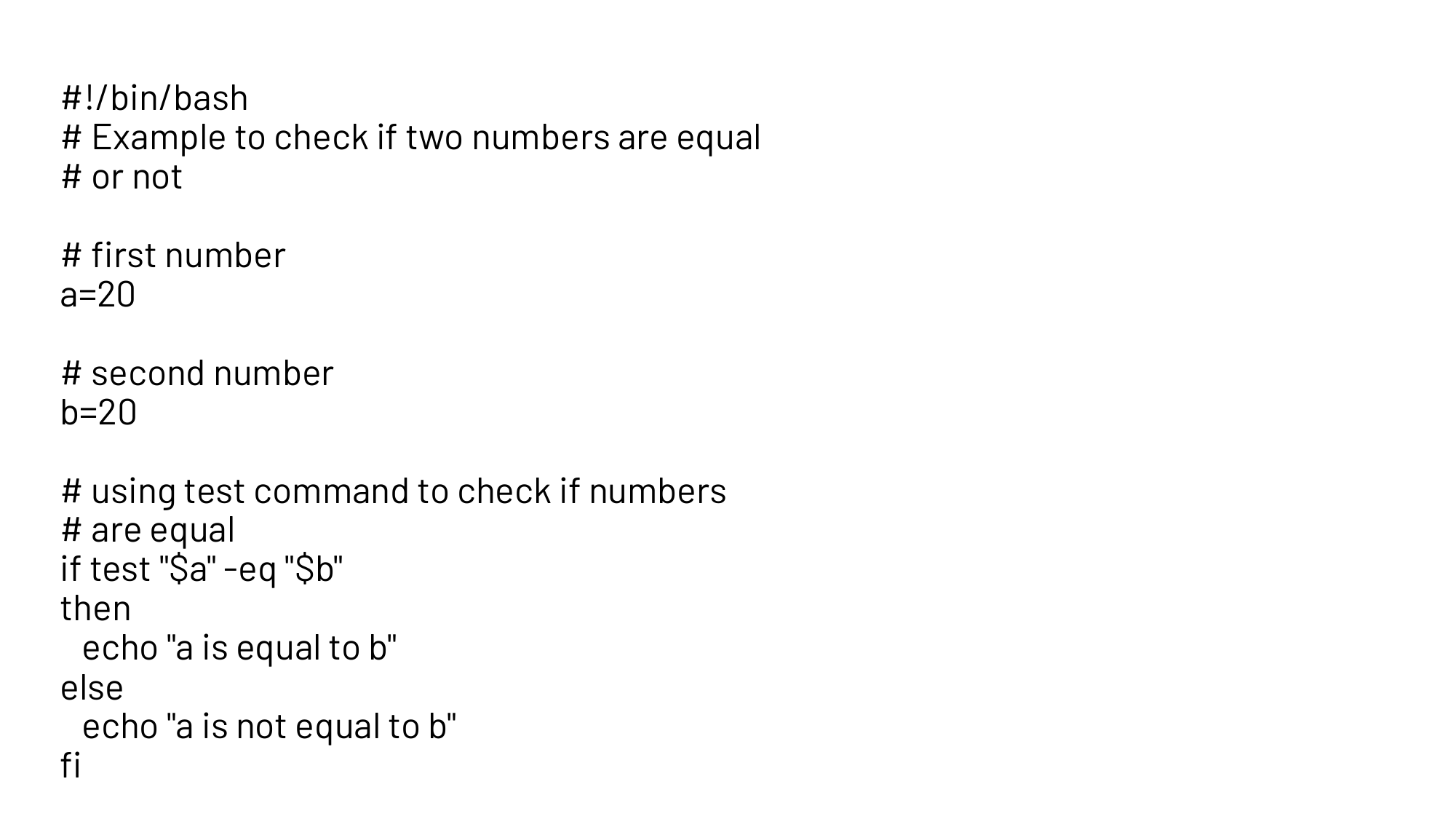

#
#!/bin/bash
# Example to check if two numbers are equal
# or not

# first number
a=20

# second number
b=20

# using test command to check if numbers
# are equal
if test "$a" -eq "$b"
then
   echo "a is equal to b"
else
   echo "a is not equal to b"
fi